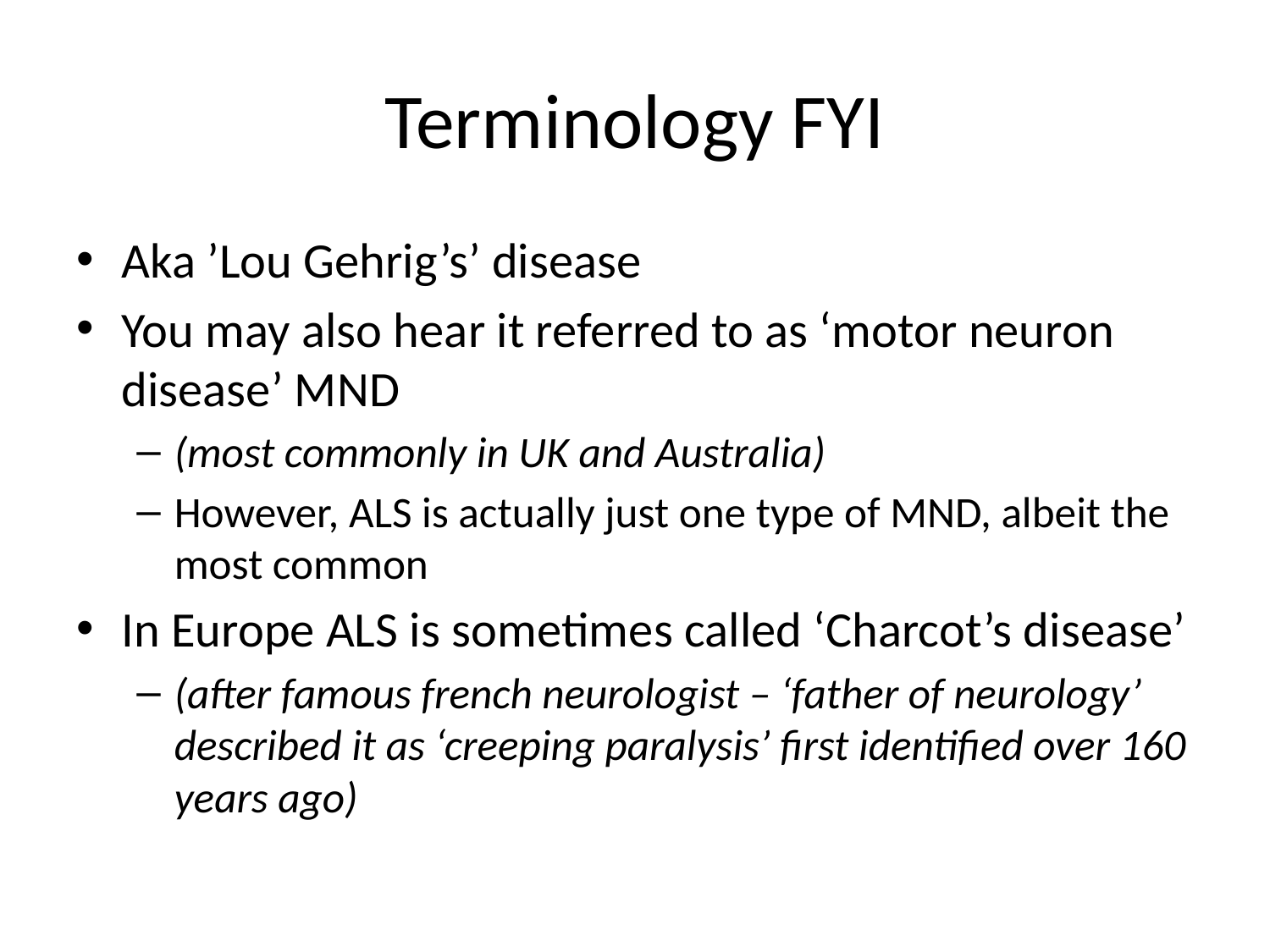

# Terminology FYI
Aka ’Lou Gehrig’s’ disease
You may also hear it referred to as ‘motor neuron disease’ MND
(most commonly in UK and Australia)
However, ALS is actually just one type of MND, albeit the most common
In Europe ALS is sometimes called ‘Charcot’s disease’
(after famous french neurologist – ‘father of neurology’ described it as ‘creeping paralysis’ first identified over 160 years ago)